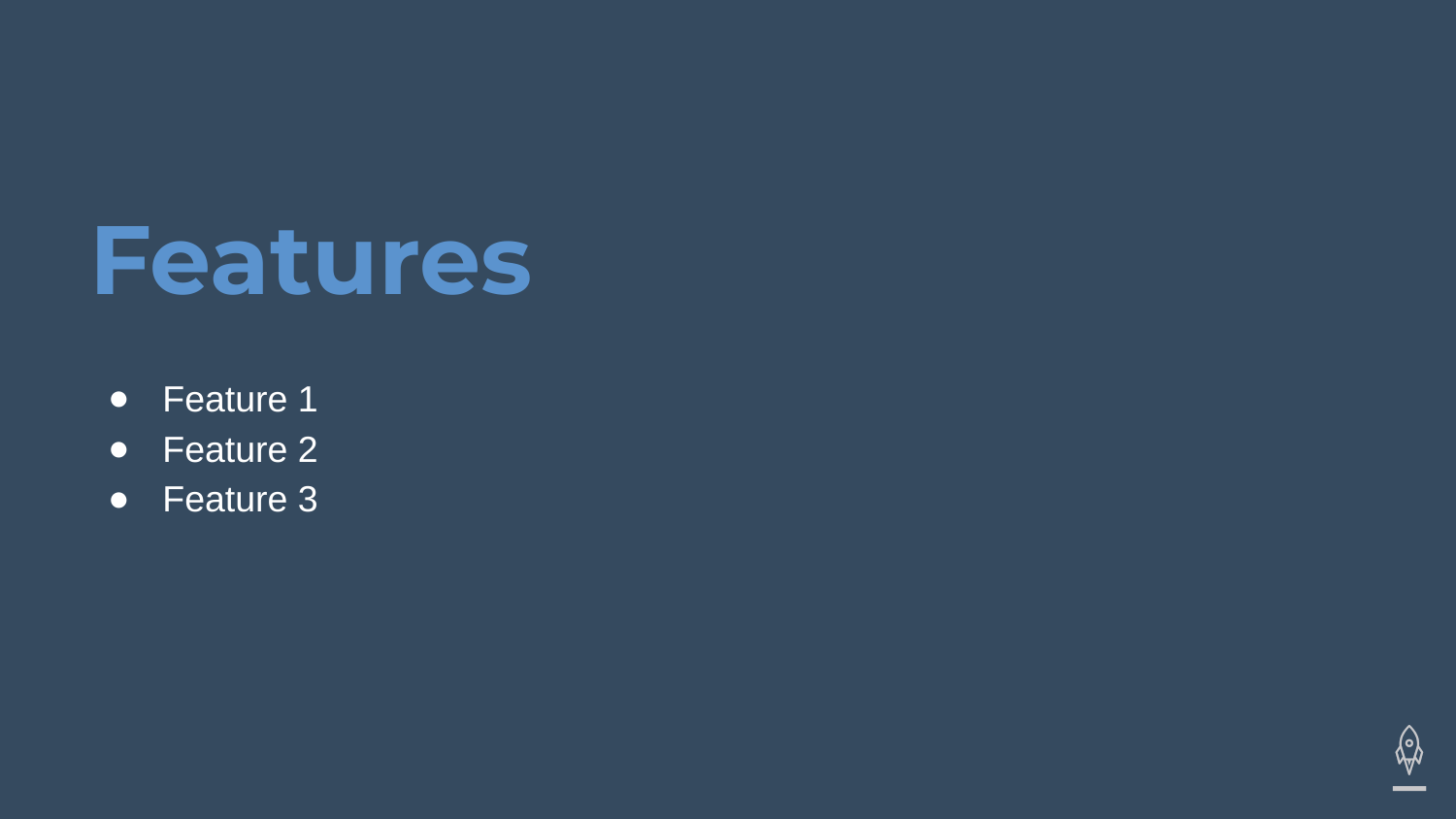

# Features
Feature 1
Feature 2
Feature 3